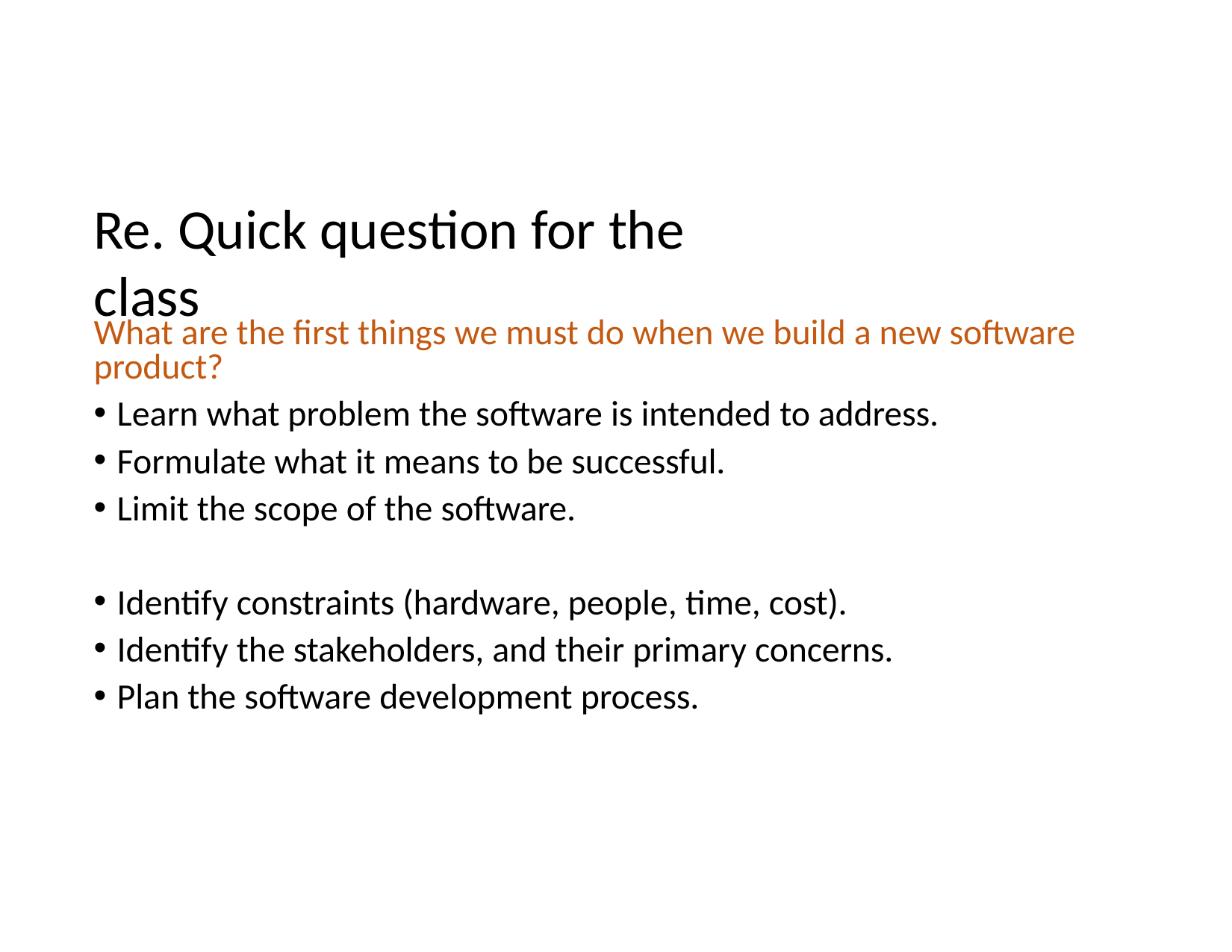

# Re. Quick question for the class
What are the first things we must do when we build a new software product?
Learn what problem the software is intended to address.
Formulate what it means to be successful.
Limit the scope of the software.

Identify constraints (hardware, people, time, cost).
Identify the stakeholders, and their primary concerns.
Plan the software development process.